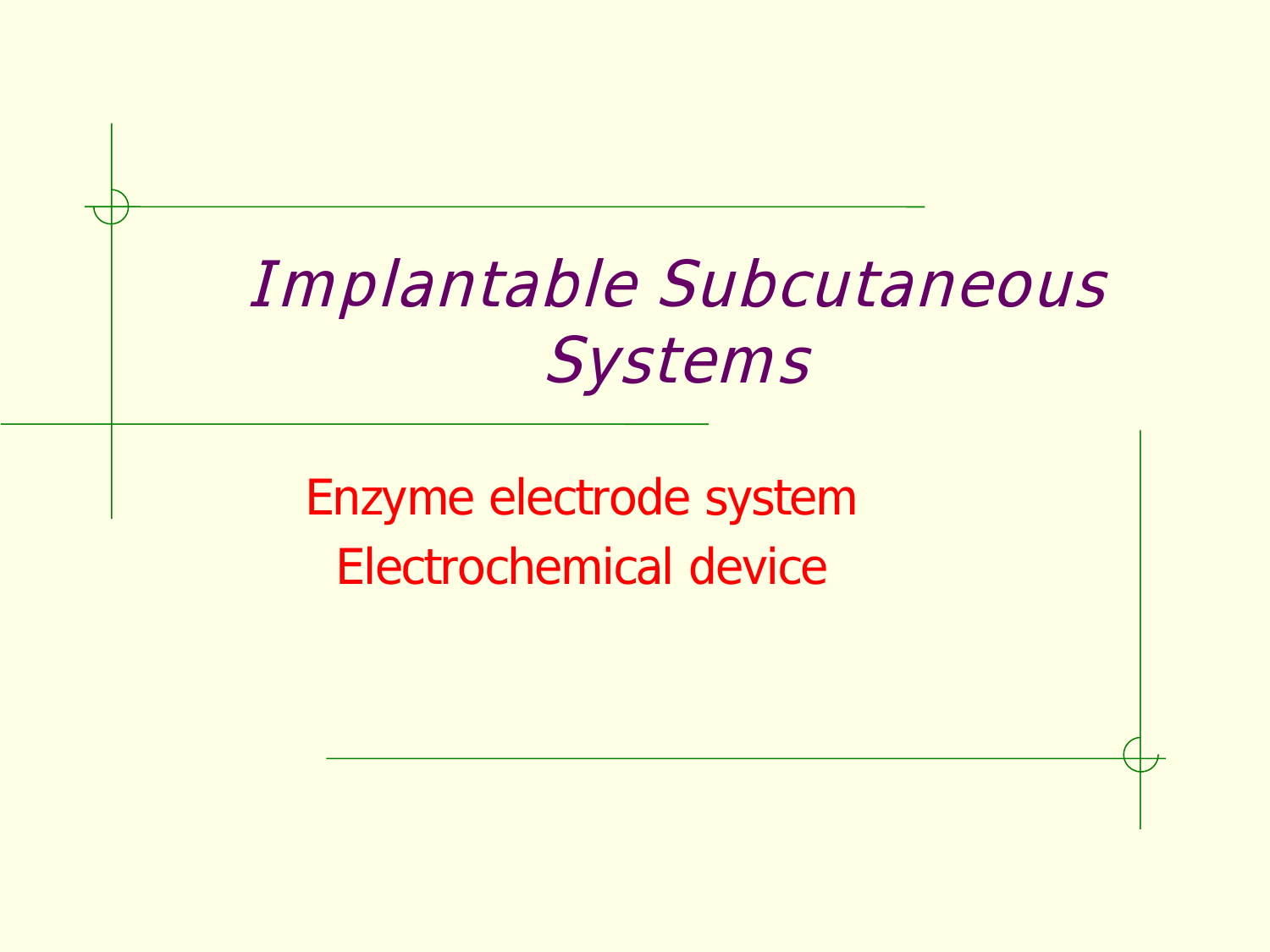

# Implantable Subcutaneous Systems
Enzyme electrode system
Electrochemical device